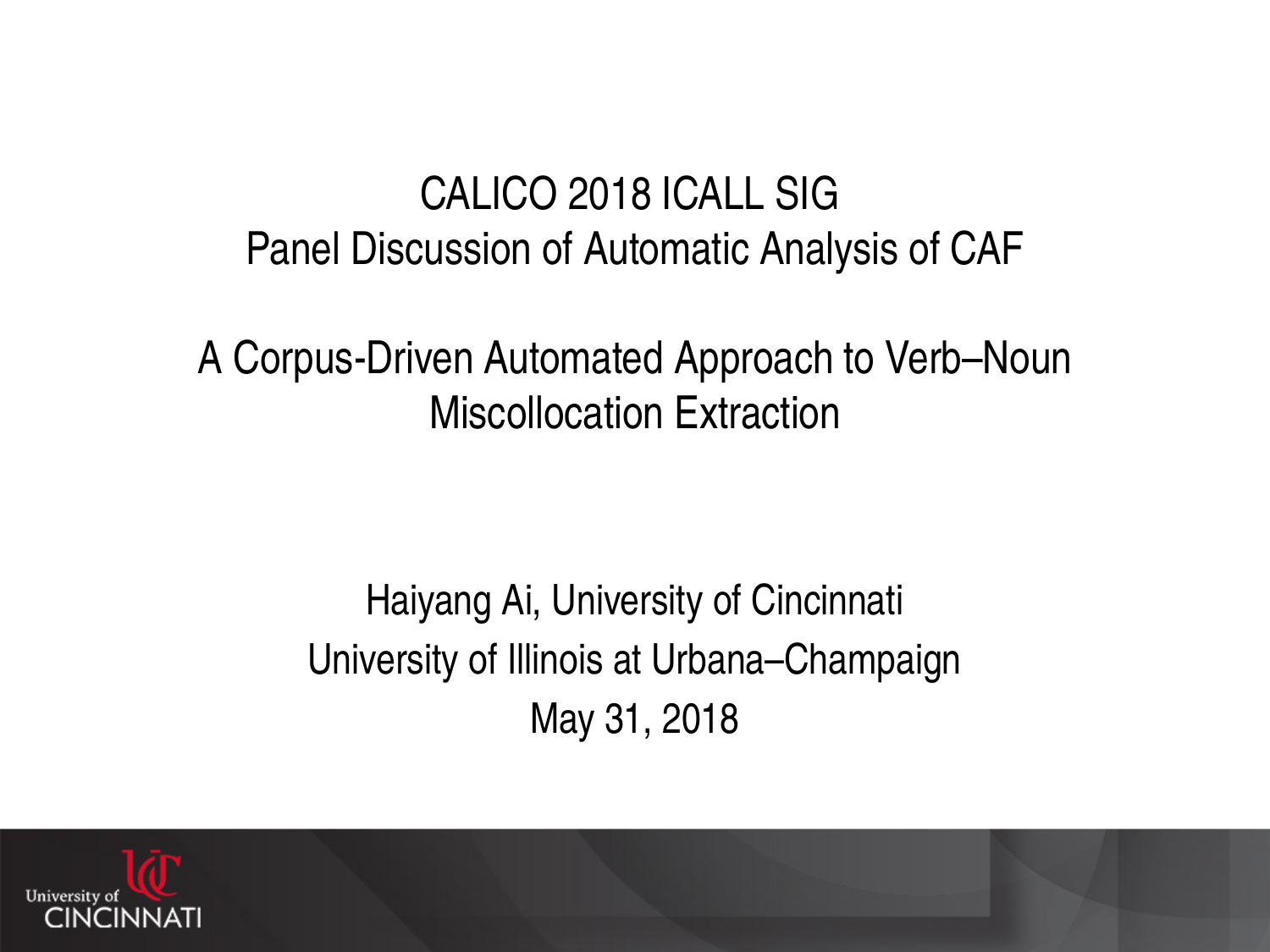

# CALICO 2018 ICALL SIG Panel Discussion of Automatic Analysis of CAF A Corpus-Driven Automated Approach to Verb–Noun Miscollocation Extraction
Haiyang Ai, University of Cincinnati
University of Illinois at Urbana–Champaign
May 31, 2018